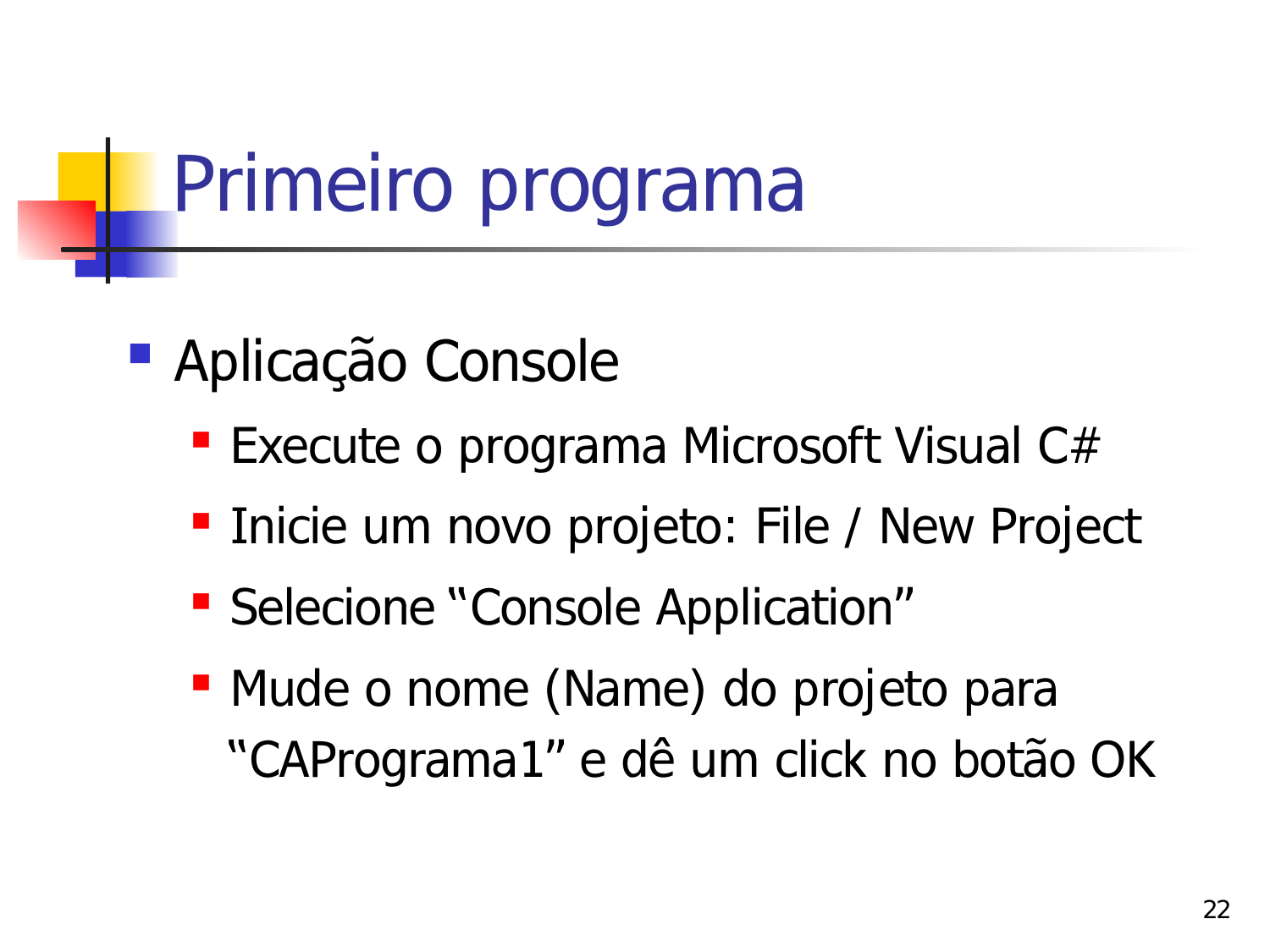

# Primeiro programa
Aplicação Console
Execute o programa Microsoft Visual C#
Inicie um novo projeto: File / New Project
Selecione “Console Application”
Mude o nome (Name) do projeto para “CAPrograma1” e dê um click no botão OK
22